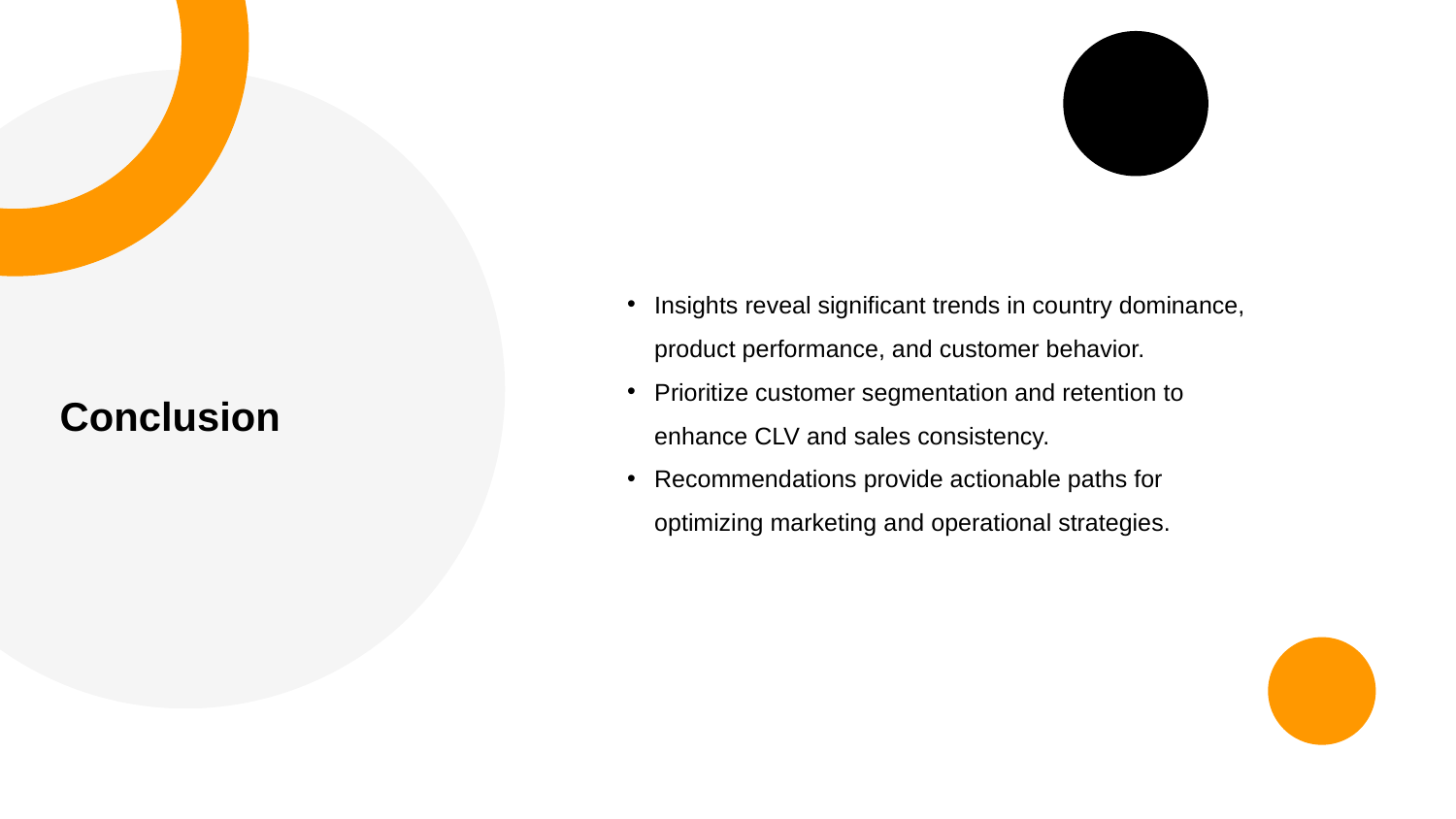

Insights reveal significant trends in country dominance, product performance, and customer behavior.
Prioritize customer segmentation and retention to enhance CLV and sales consistency.
Recommendations provide actionable paths for optimizing marketing and operational strategies.

Conclusion